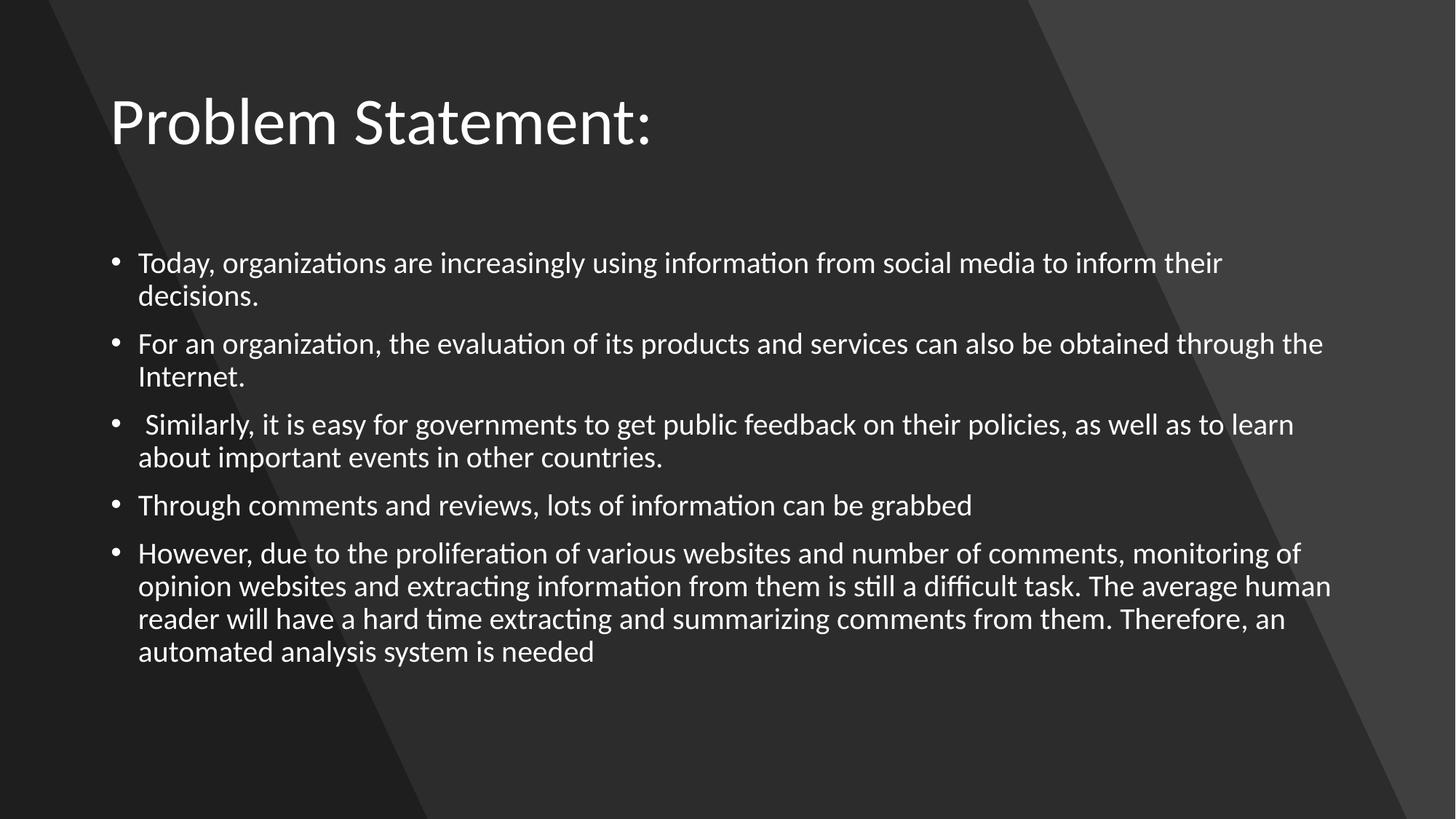

# Problem Statement:
Today, organizations are increasingly using information from social media to inform their decisions.
For an organization, the evaluation of its products and services can also be obtained through the Internet.
 Similarly, it is easy for governments to get public feedback on their policies, as well as to learn about important events in other countries.
Through comments and reviews, lots of information can be grabbed
However, due to the proliferation of various websites and number of comments, monitoring of opinion websites and extracting information from them is still a difficult task. The average human reader will have a hard time extracting and summarizing comments from them. Therefore, an automated analysis system is needed